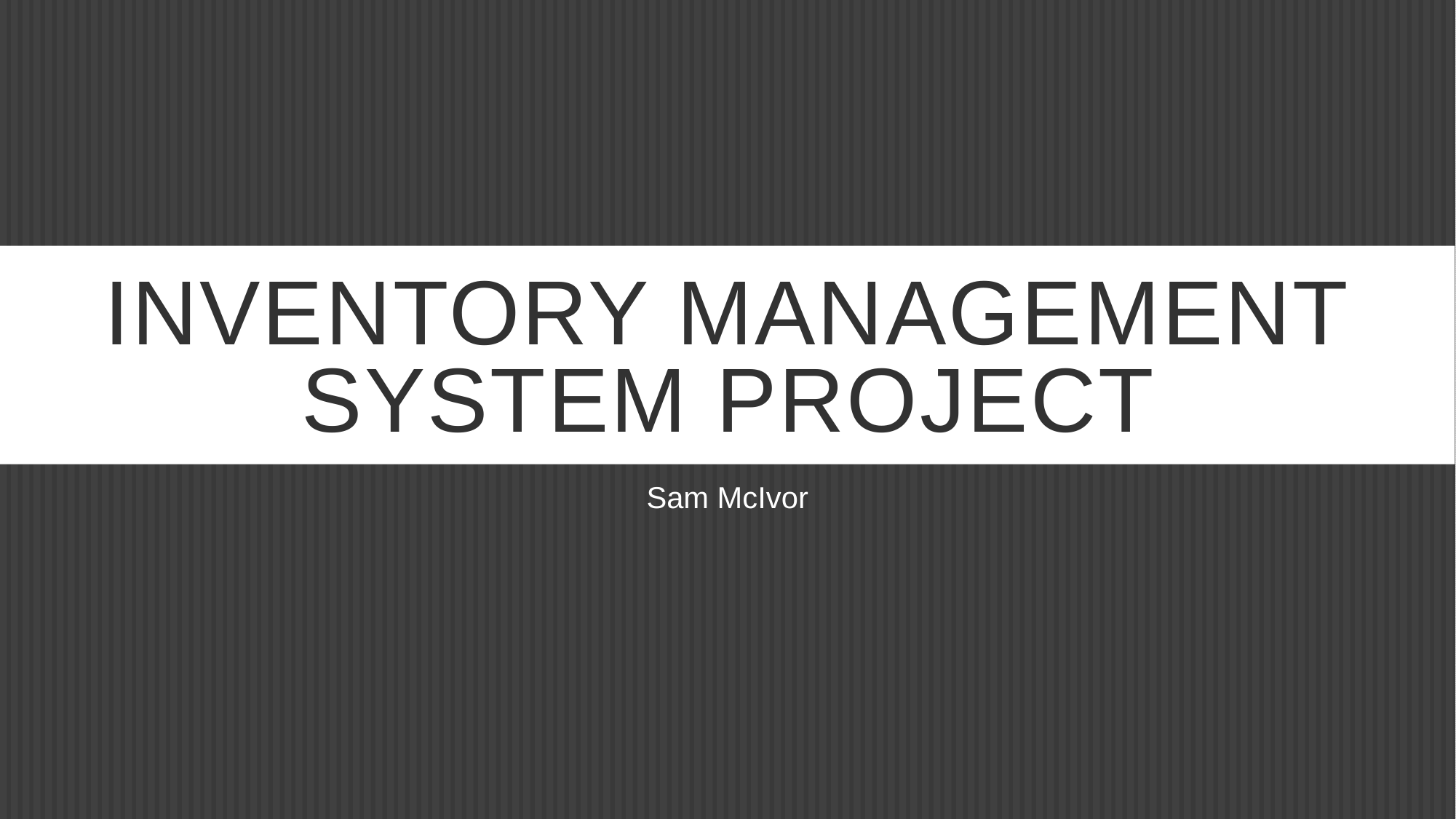

# Inventory Management System Project
Sam McIvor